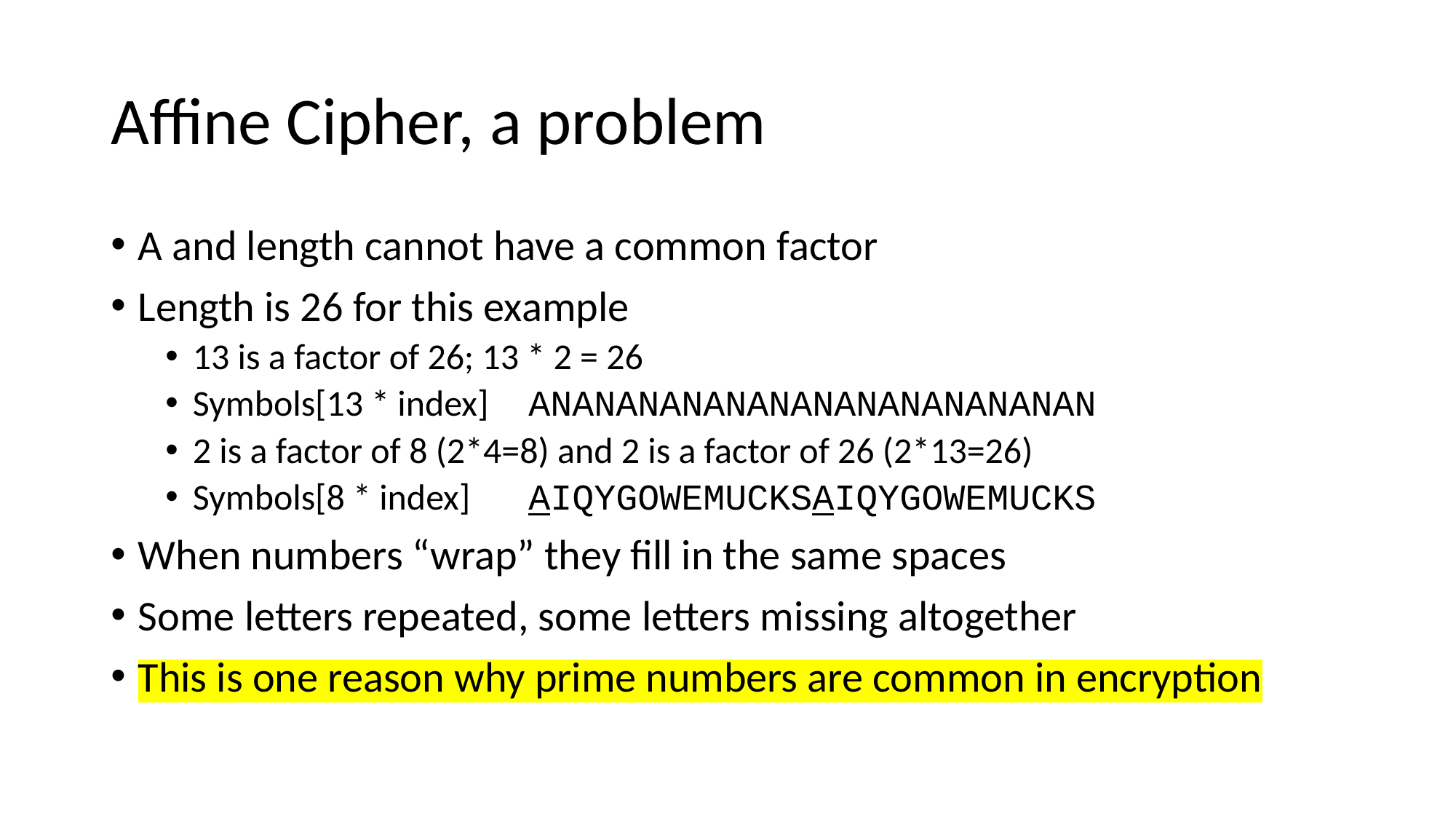

# Affine Cipher, a problem
A and length cannot have a common factor
Length is 26 for this example
13 is a factor of 26; 13 * 2 = 26
Symbols[13 * index]	 ANANANANANANANANANANANANAN
2 is a factor of 8 (2*4=8) and 2 is a factor of 26 (2*13=26)
Symbols[8 * index]	 AIQYGOWEMUCKSAIQYGOWEMUCKS
When numbers “wrap” they fill in the same spaces
Some letters repeated, some letters missing altogether
This is one reason why prime numbers are common in encryption